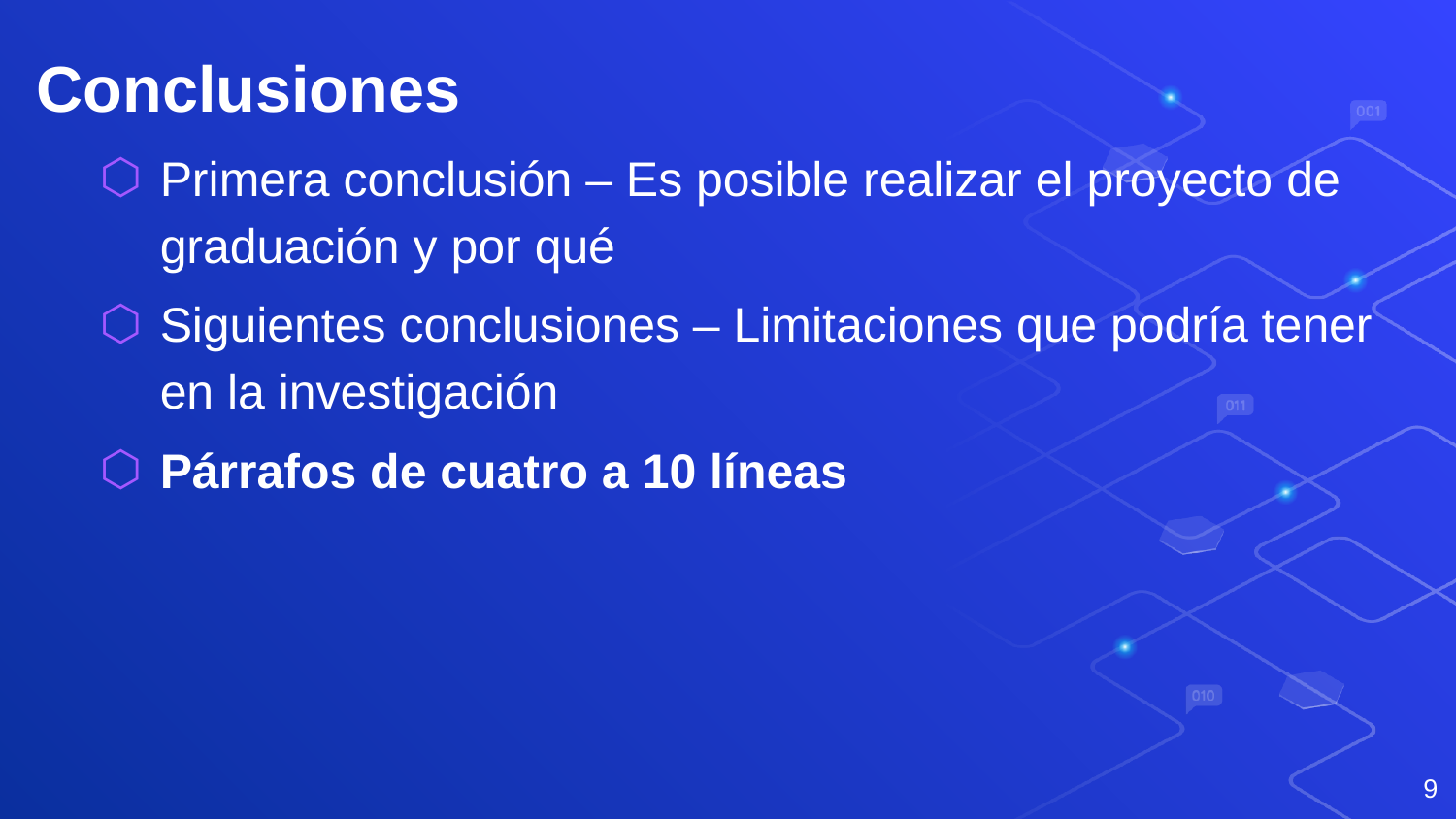

# Conclusiones
Primera conclusión – Es posible realizar el proyecto de graduación y por qué
Siguientes conclusiones – Limitaciones que podría tener en la investigación
Párrafos de cuatro a 10 líneas

9